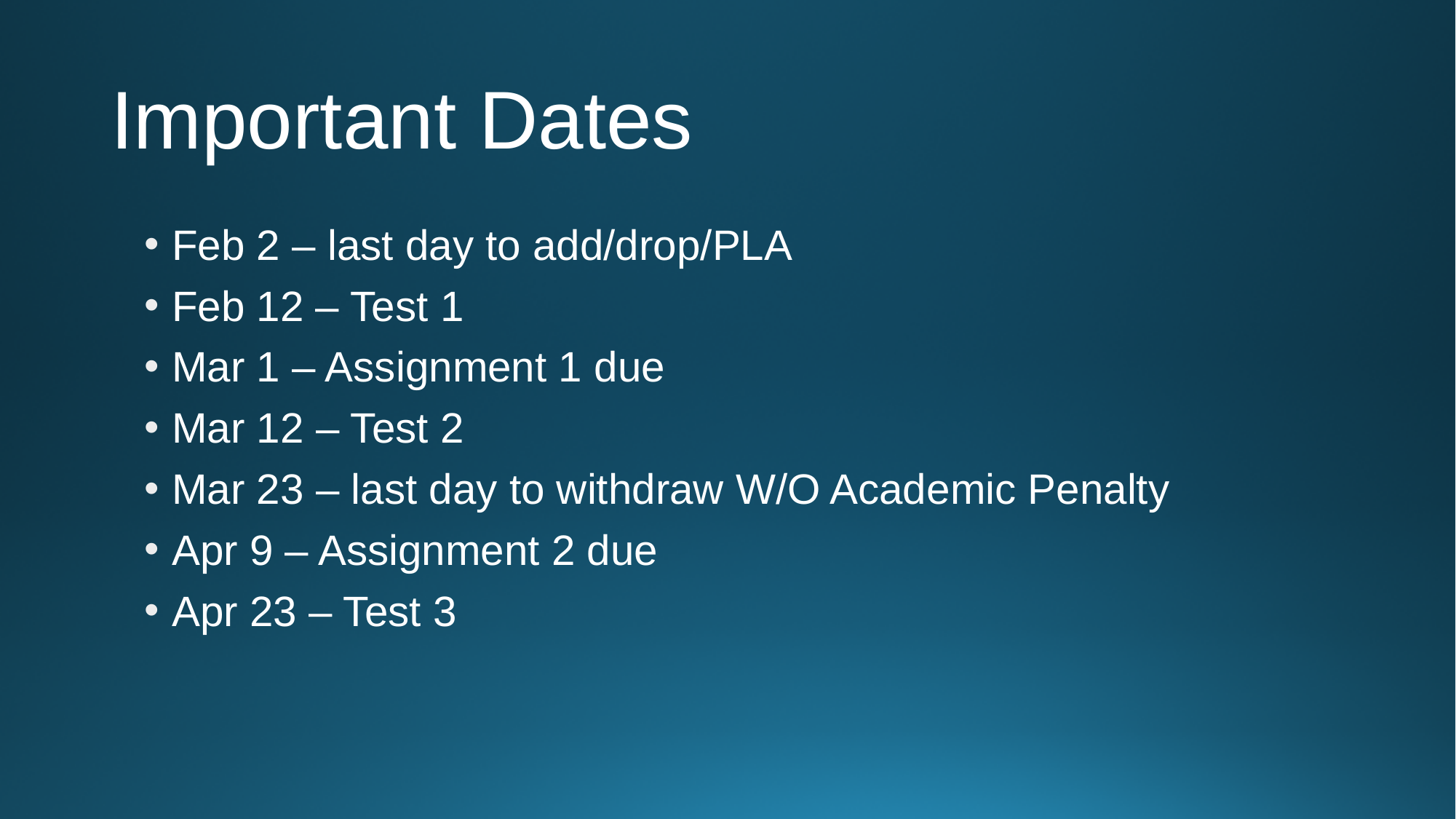

# Important Dates
Feb 2 – last day to add/drop/PLA
Feb 12 – Test 1
Mar 1 – Assignment 1 due
Mar 12 – Test 2
Mar 23 – last day to withdraw W/O Academic Penalty
Apr 9 – Assignment 2 due
Apr 23 – Test 3